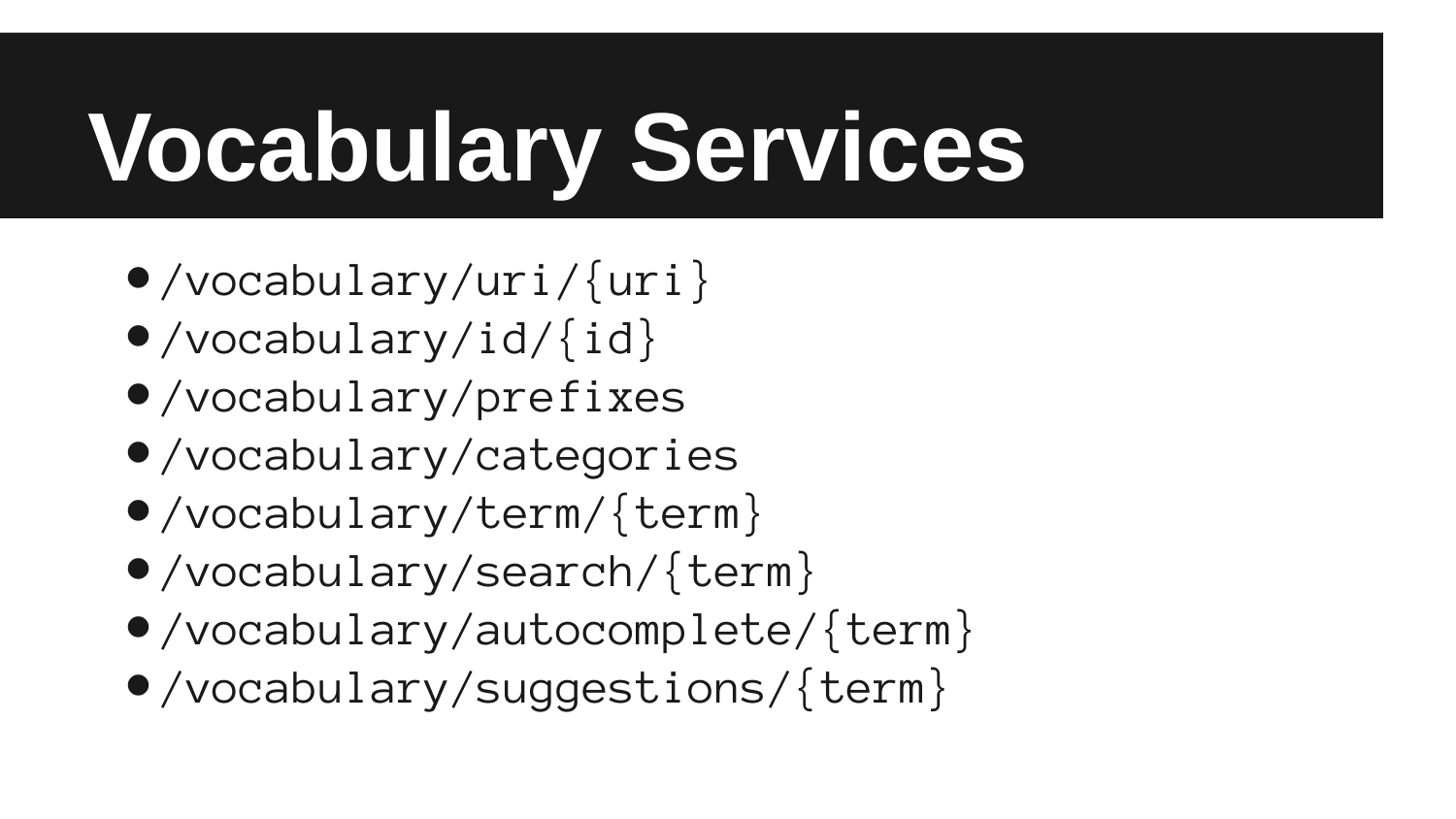

# Vocabulary Services
/vocabulary/uri/{uri}
/vocabulary/id/{id}
/vocabulary/prefixes
/vocabulary/categories
/vocabulary/term/{term}
/vocabulary/search/{term}
/vocabulary/autocomplete/{term}
/vocabulary/suggestions/{term}